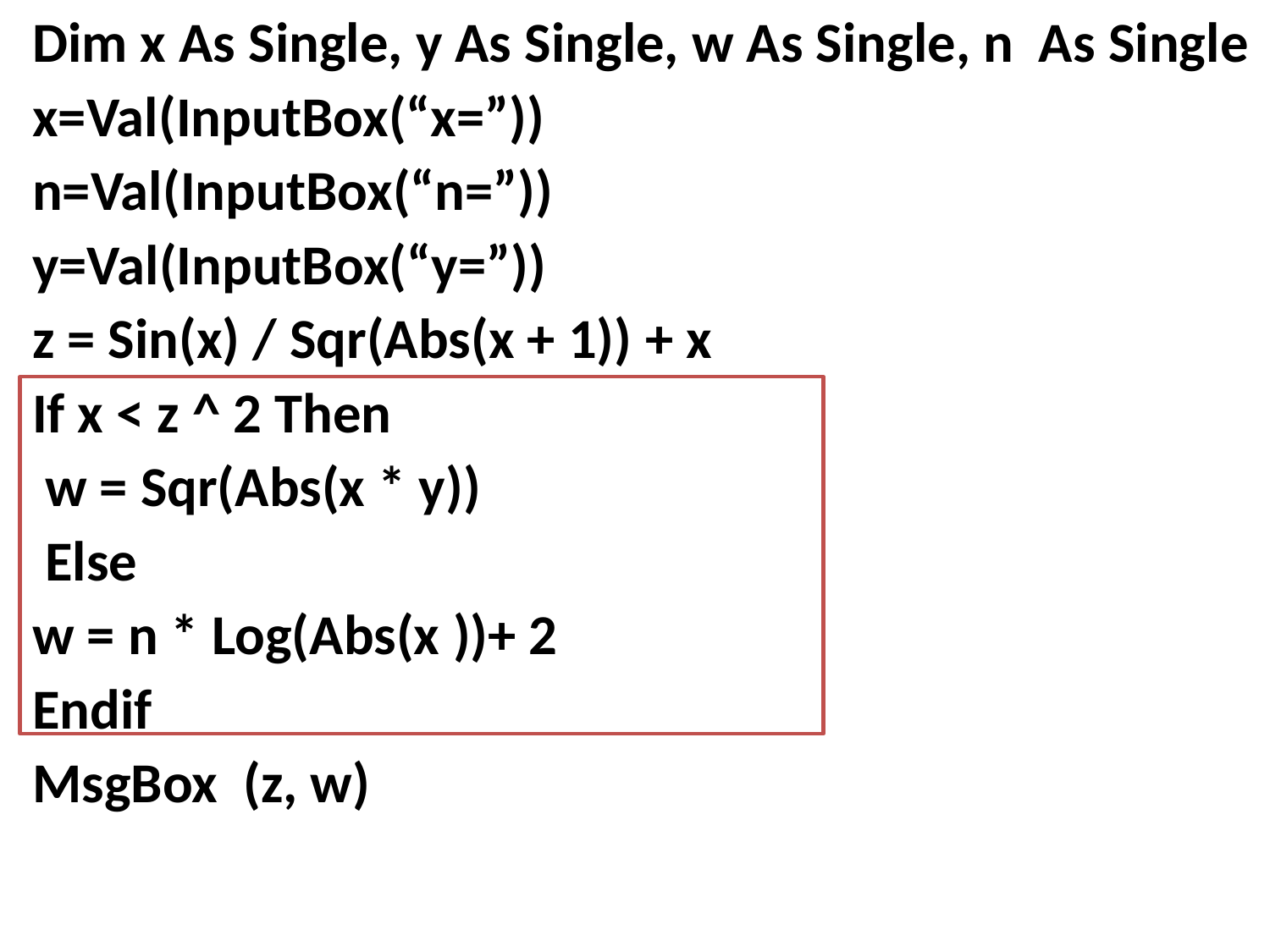

Dim x As Single, y As Single, w As Single, n  As Single
x=Val(InputBox(“х=”))
n=Val(InputBox(“n=”))
y=Val(InputBox(“y=”))
z = Sin(x) / Sqr(Abs(x + 1)) + x
If x < z ^ 2 Then
 w = Sqr(Abs(x * y))
 Else
w = n * Log(Abs(x ))+ 2
Endif
MsgBox  (z, w)